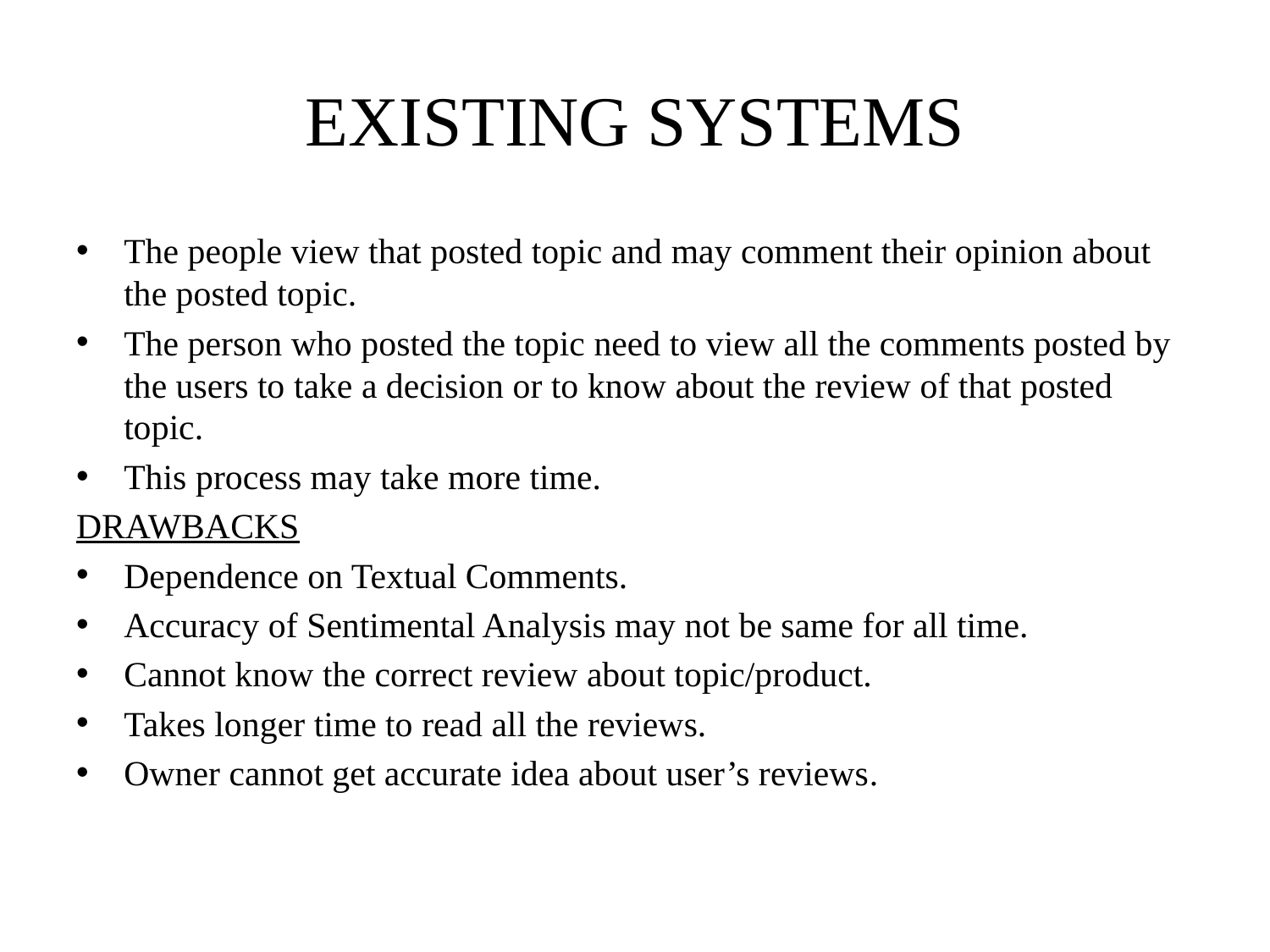

# EXISTING SYSTEMS
The people view that posted topic and may comment their opinion about the posted topic.
The person who posted the topic need to view all the comments posted by the users to take a decision or to know about the review of that posted topic.
This process may take more time.
DRAWBACKS
Dependence on Textual Comments.
Accuracy of Sentimental Analysis may not be same for all time.
Cannot know the correct review about topic/product.
Takes longer time to read all the reviews.
Owner cannot get accurate idea about user’s reviews.